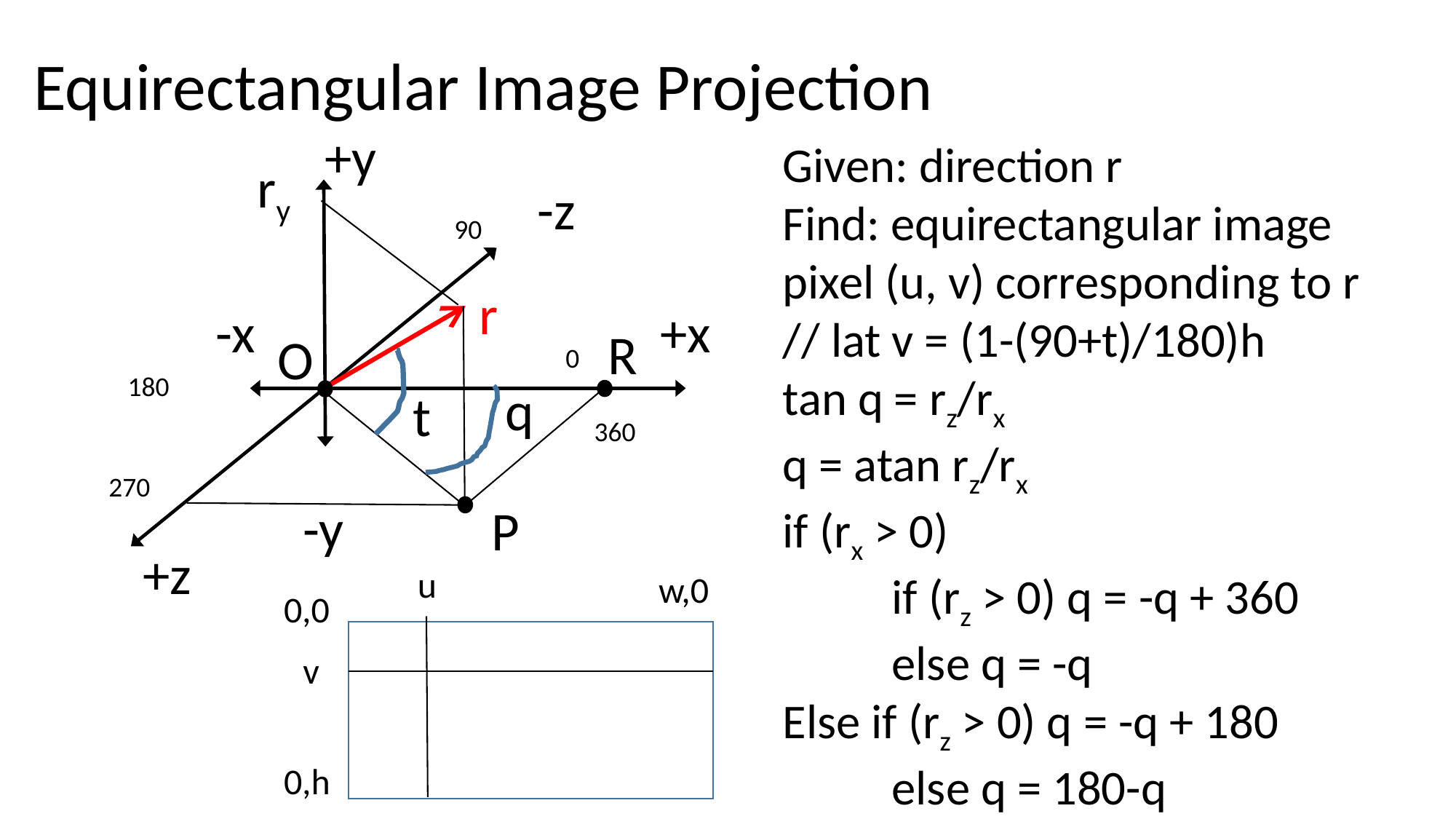

# Equirectangular Image Projection
+y
Given: direction r
Find: equirectangular image
pixel (u, v) corresponding to r
// lat v = (1-(90+t)/180)h
tan q = rz/rx
q = atan rz/rx
if (rx > 0)
	if (rz > 0) q = -q + 360
	else q = -q
Else if (rz > 0) q = -q + 180
	else q = 180-q
ry
-z
90
r
-x
+x
R
O
0

180
q
t

360
270
-y
P

+z
u
w,0
0,0

v
0,h